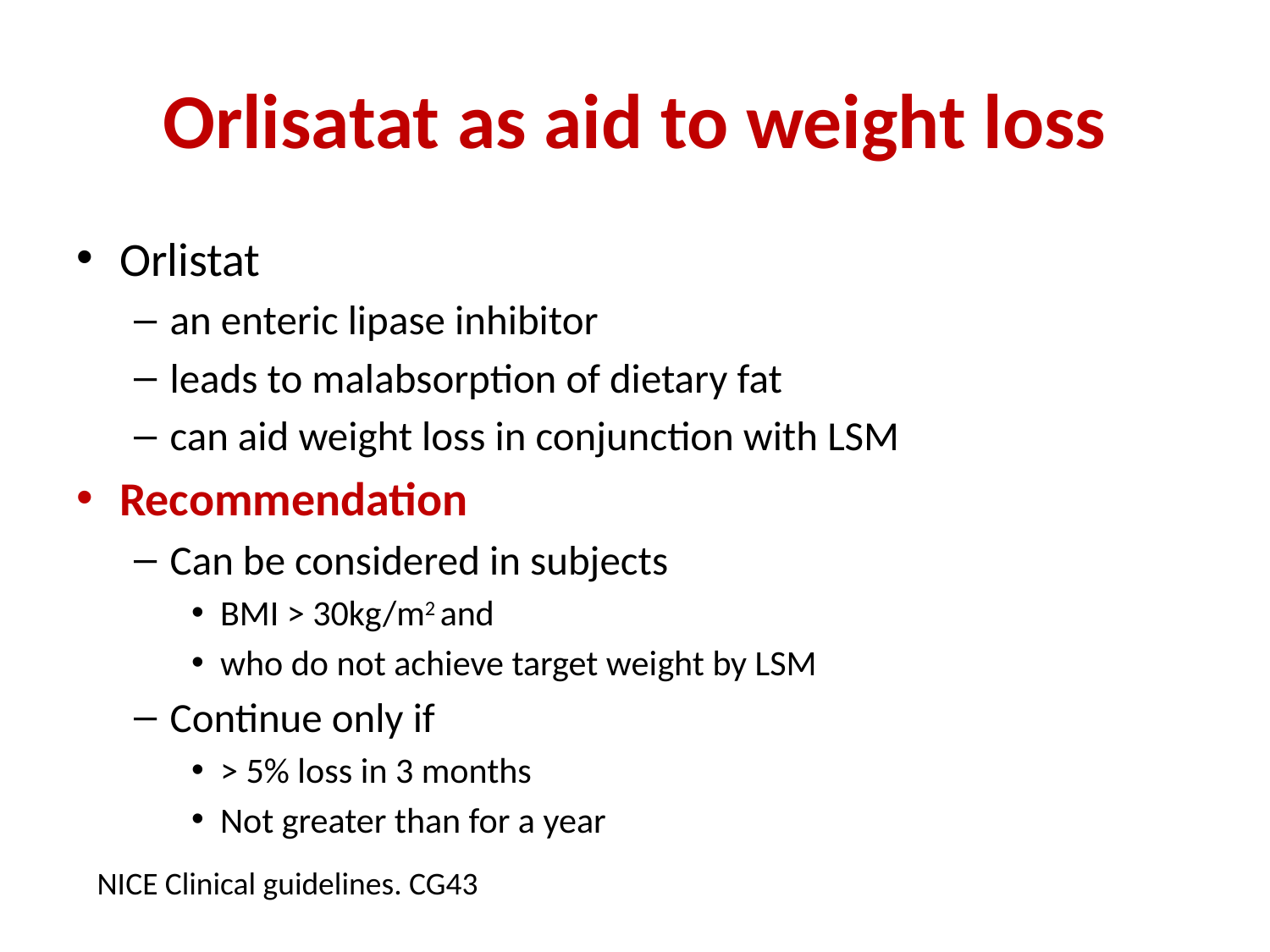

# Orlisatat as aid to weight loss
Orlistat
an enteric lipase inhibitor
leads to malabsorption of dietary fat
can aid weight loss in conjunction with LSM
Recommendation
Can be considered in subjects
BMI > 30kg/m2 and
who do not achieve target weight by LSM
Continue only if
> 5% loss in 3 months
Not greater than for a year

NICE Clinical guidelines. CG43